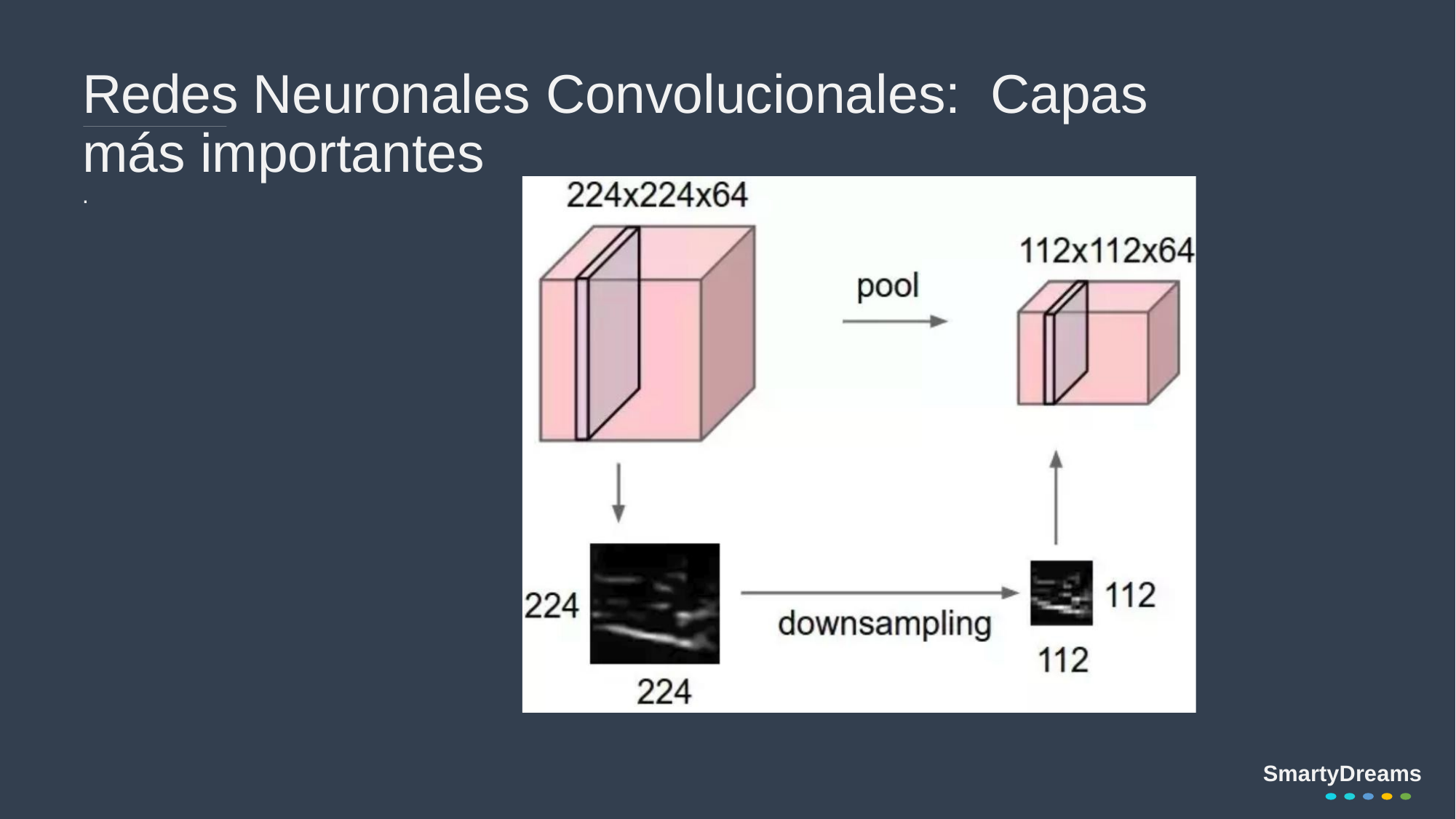

# Redes Neuronales Convolucionales:  Capas más importantes

.